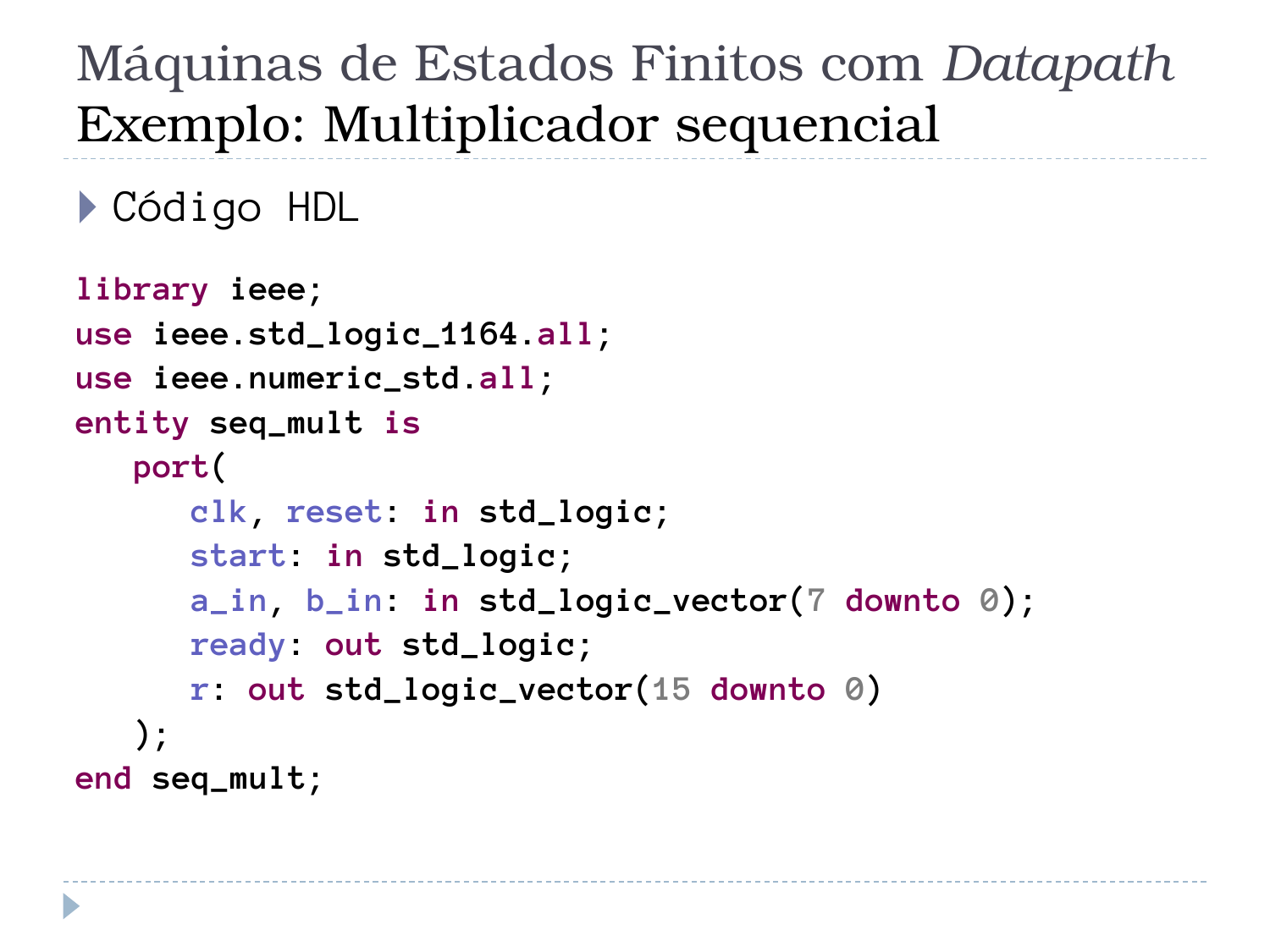

# Máquinas de Estados Finitos com Datapath Exemplo: Multiplicador sequencial
Código HDL
library ieee;
use ieee.std_logic_1164.all;
use ieee.numeric_std.all;
entity seq_mult is
   port(
      clk, reset: in std_logic;
      start: in std_logic;
      a_in, b_in: in std_logic_vector(7 downto 0);
      ready: out std_logic;
      r: out std_logic_vector(15 downto 0)
   );
end seq_mult;